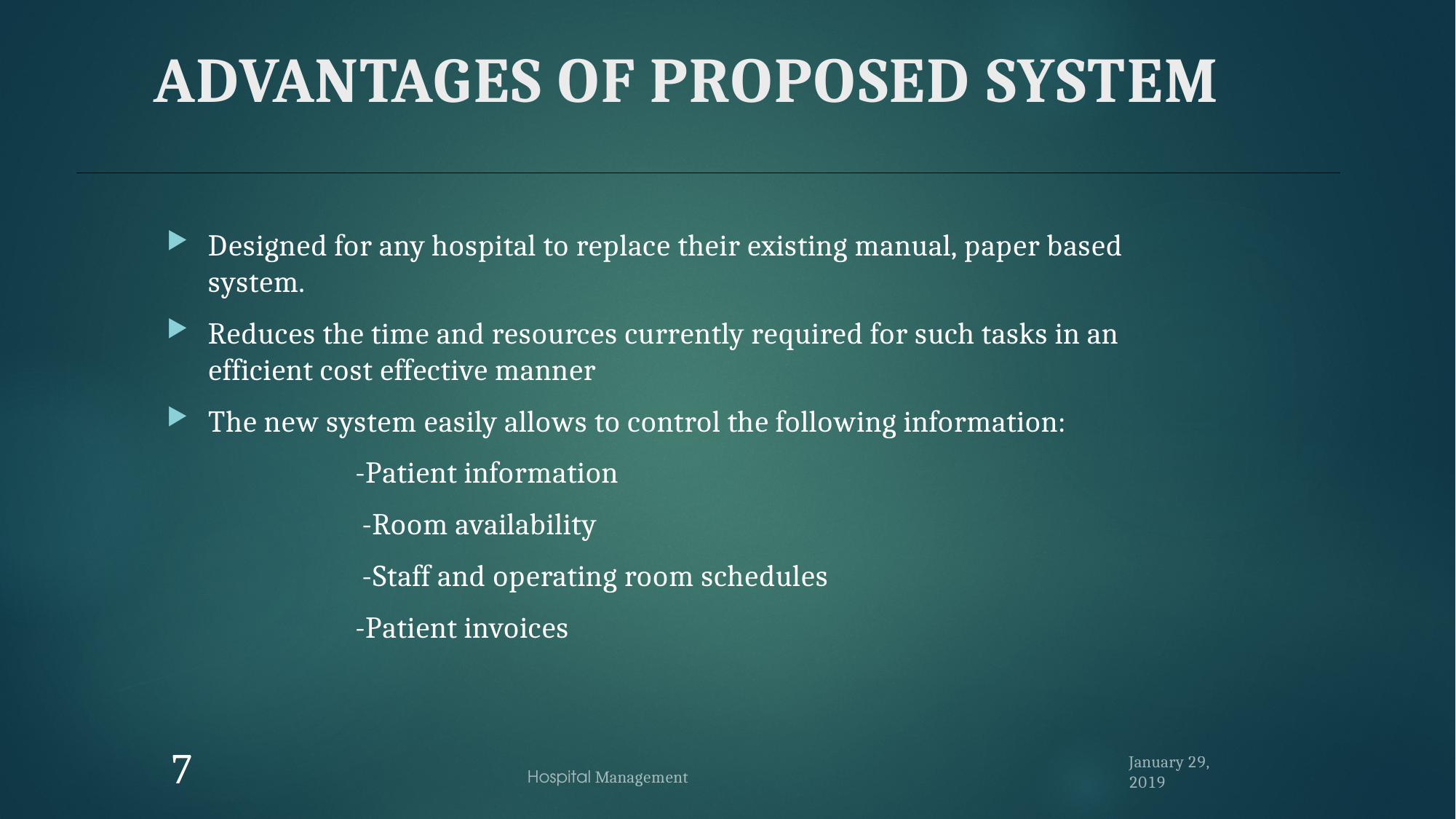

# ADVANTAGES OF PROPOSED SYSTEM
Designed for any hospital to replace their existing manual, paper based system.
Reduces the time and resources currently required for such tasks in an efficient cost effective manner
The new system easily allows to control the following information:
                            -Patient information
                             -Room availability
                             -Staff and operating room schedules
                            -Patient invoices

7